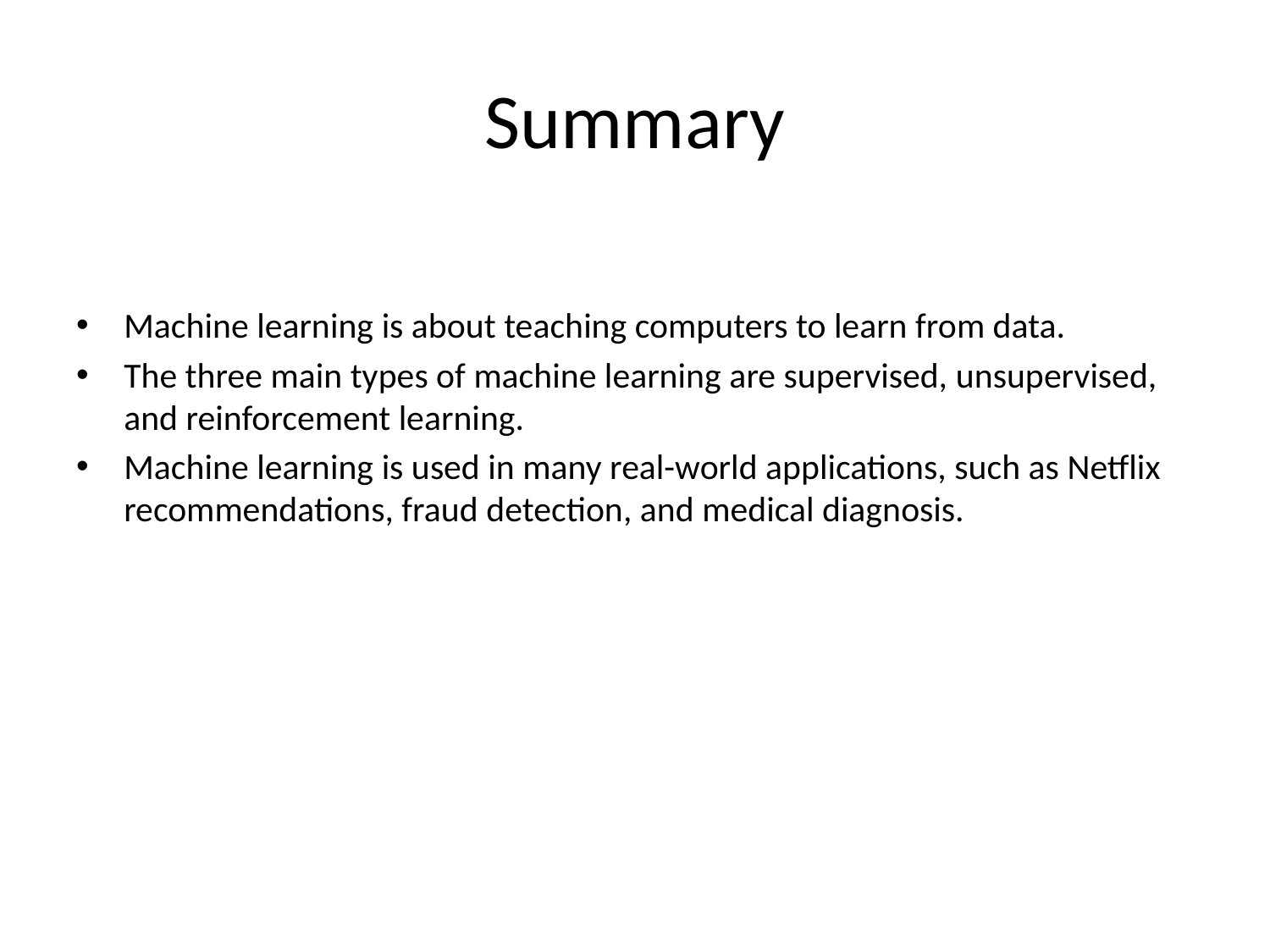

# Summary

Machine learning is about teaching computers to learn from data.
The three main types of machine learning are supervised, unsupervised, and reinforcement learning.
Machine learning is used in many real-world applications, such as Netflix recommendations, fraud detection, and medical diagnosis.